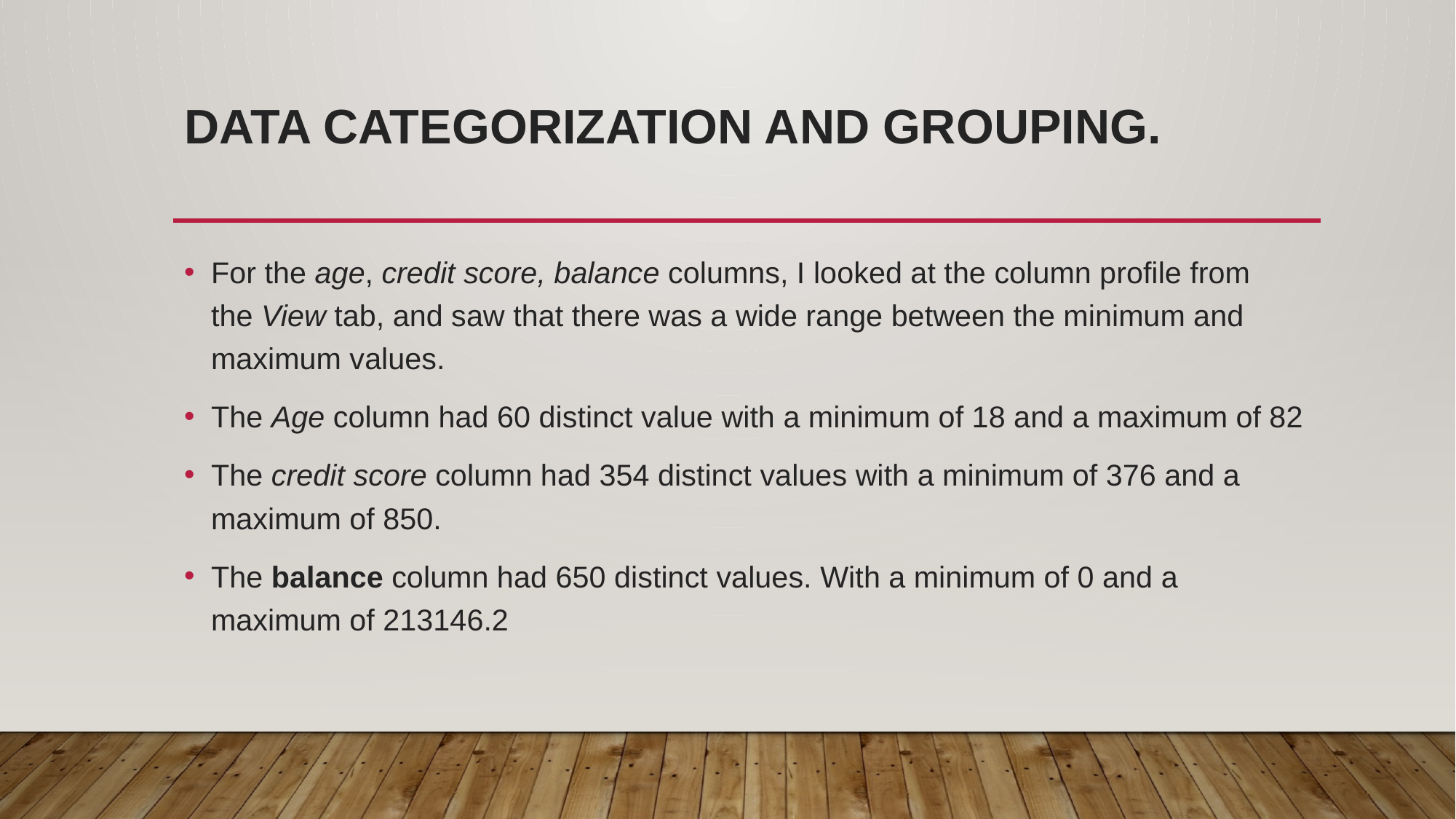

# Data categorization and Grouping.
For the age, credit score, balance columns, I looked at the column profile from the View tab, and saw that there was a wide range between the minimum and maximum values.
The Age column had 60 distinct value with a minimum of 18 and a maximum of 82
The credit score column had 354 distinct values with a minimum of 376 and a maximum of 850.
The balance column had 650 distinct values. With a minimum of 0 and a maximum of 213146.2